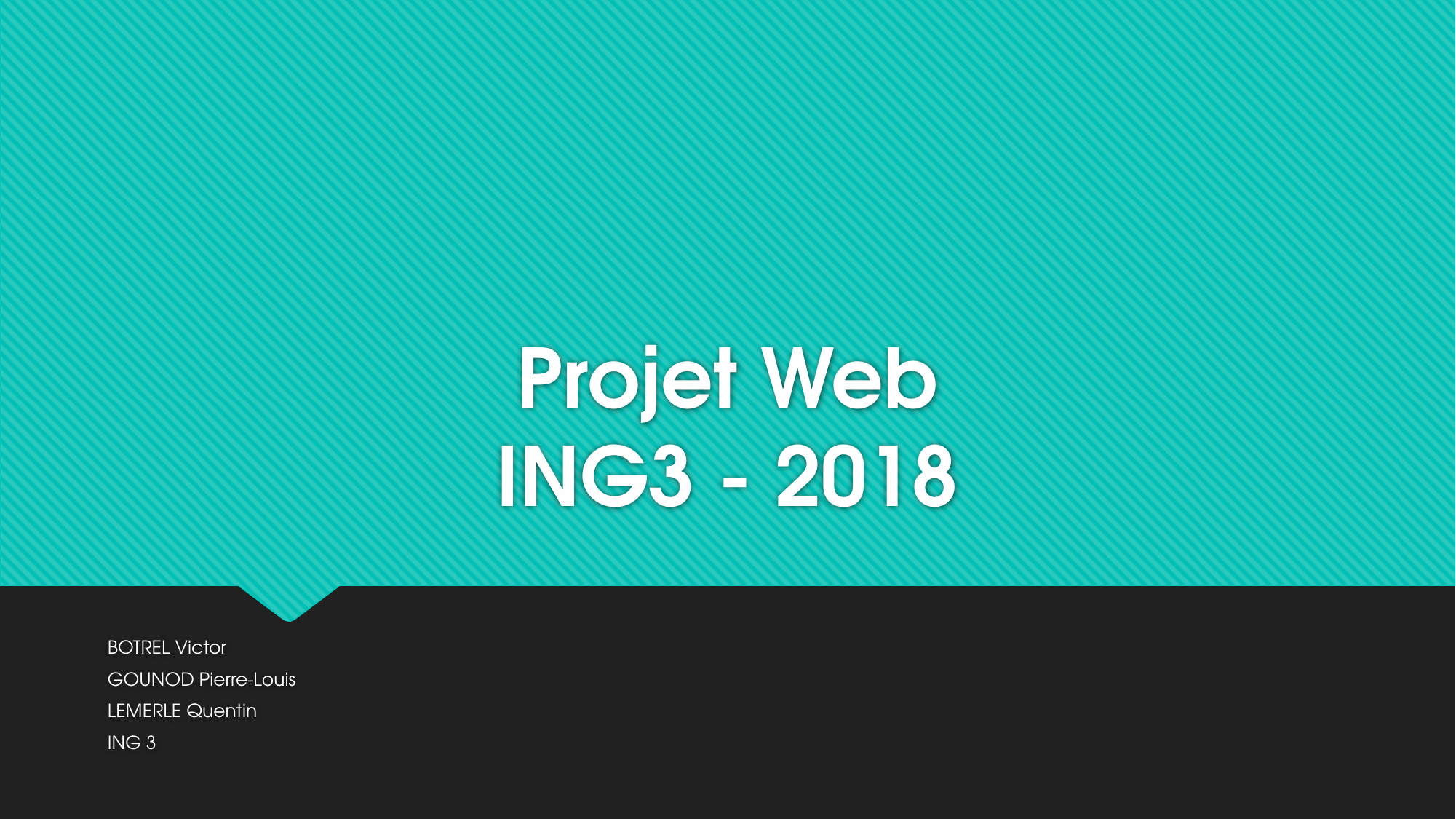

# Projet Web ING3 - 2018
BOTREL Victor
GOUNOD Pierre-Louis
LEMERLE Quentin
ING 3